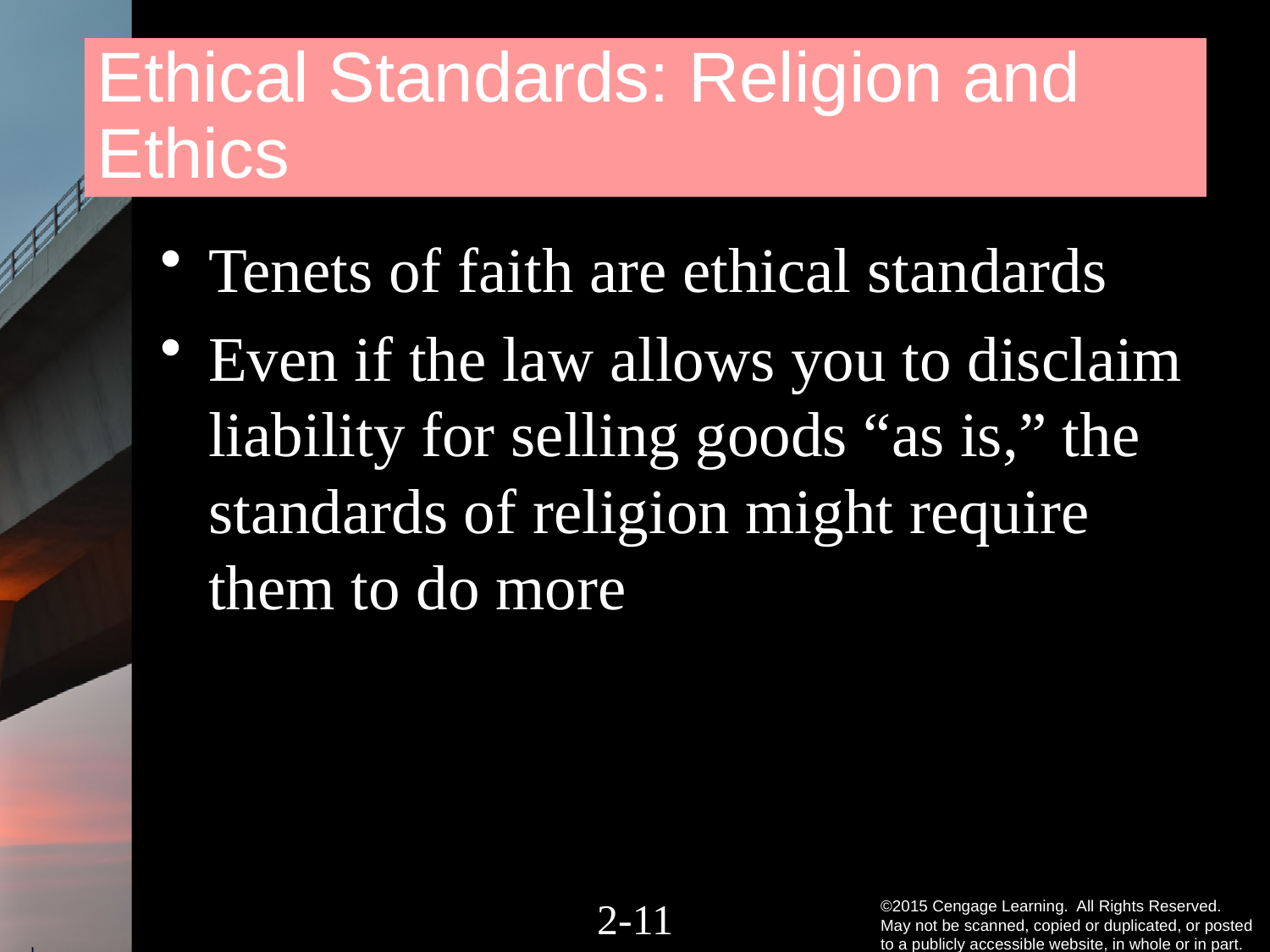

# Ethical Standards: Religion and Ethics
Tenets of faith are ethical standards
Even if the law allows you to disclaim liability for selling goods “as is,” the standards of religion might require them to do more
2-11